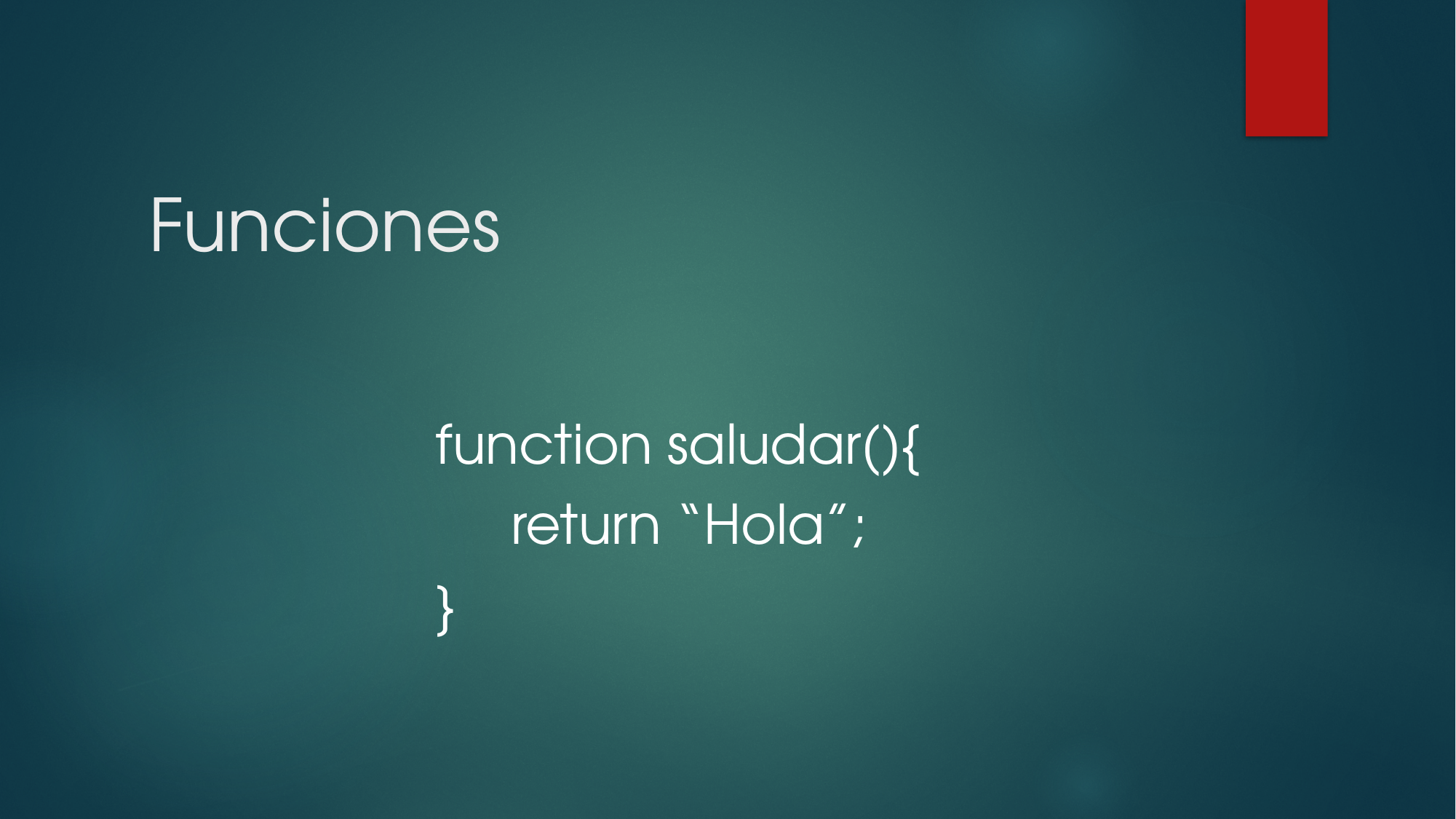

# Funciones
                   function saludar(){
                        return “Hola”;
                   }